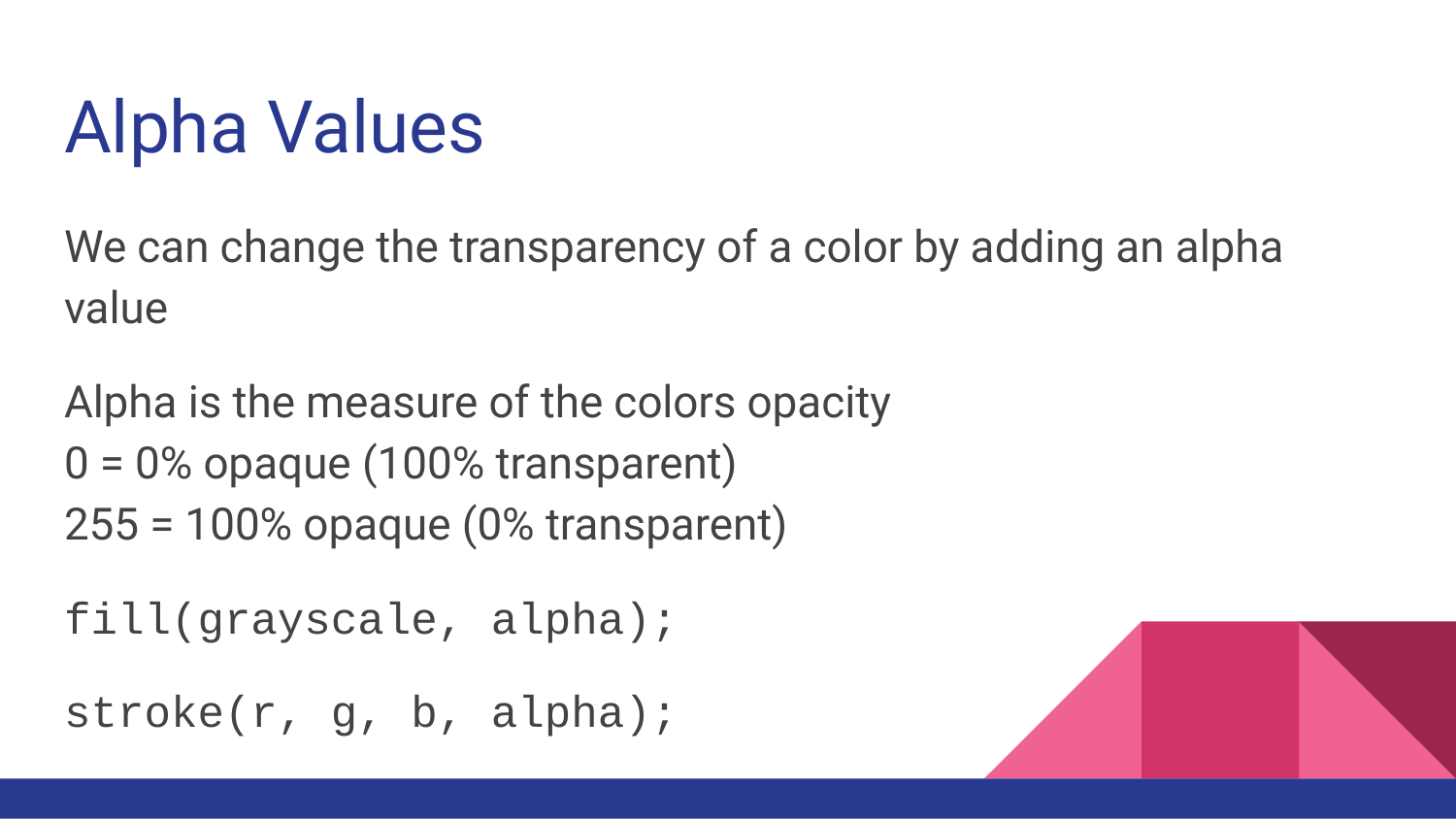

# Alpha Values
We can change the transparency of a color by adding an alpha value
Alpha is the measure of the colors opacity
0 = 0% opaque (100% transparent)
255 = 100% opaque (0% transparent)
fill(grayscale, alpha);
stroke(r, g, b, alpha);